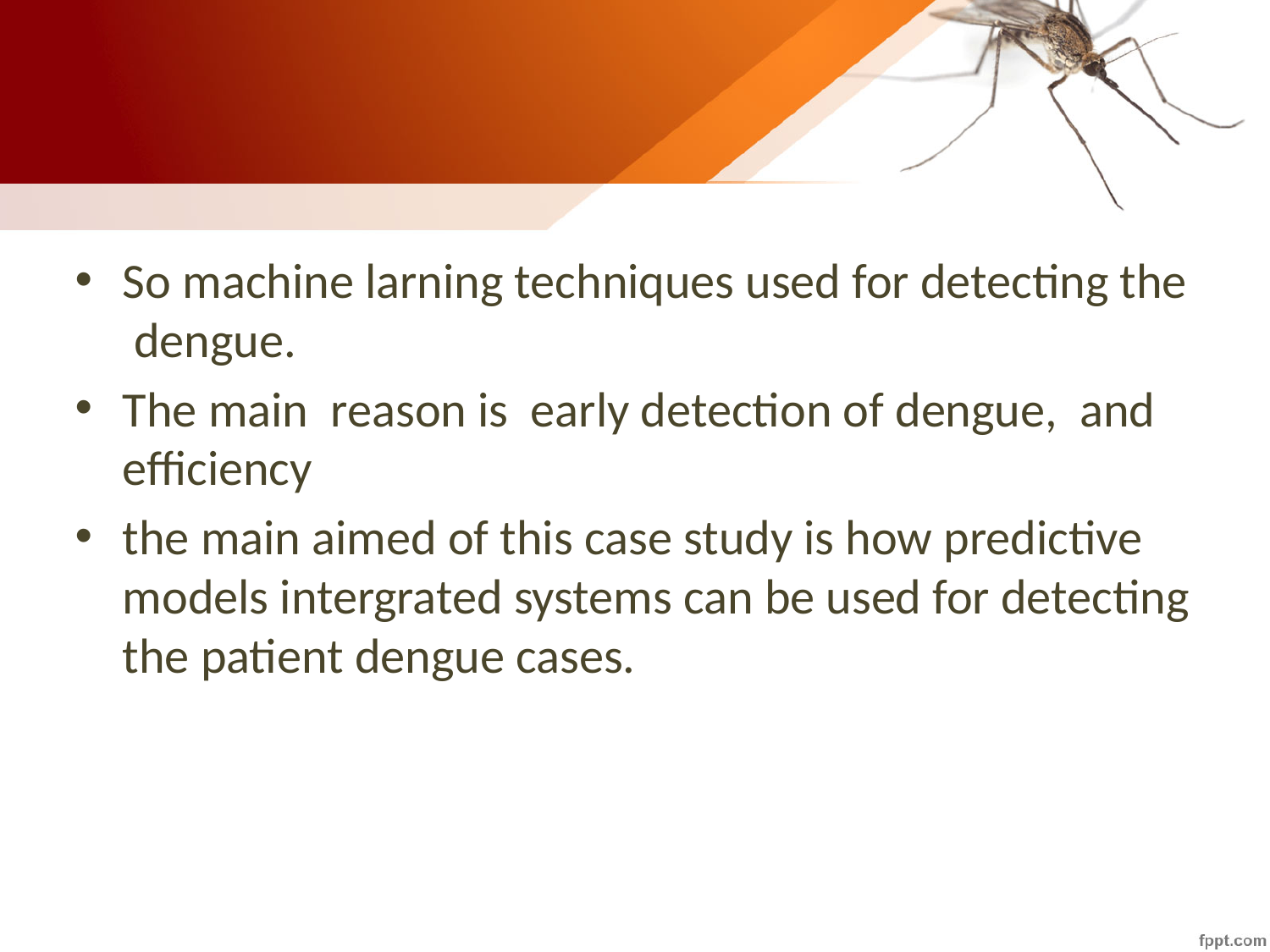

So machine larning techniques used for detecting the  dengue.
The main  reason is  early detection of dengue,  and efficiency
the main aimed of this case study is how predictive models intergrated systems can be used for detecting the patient dengue cases.